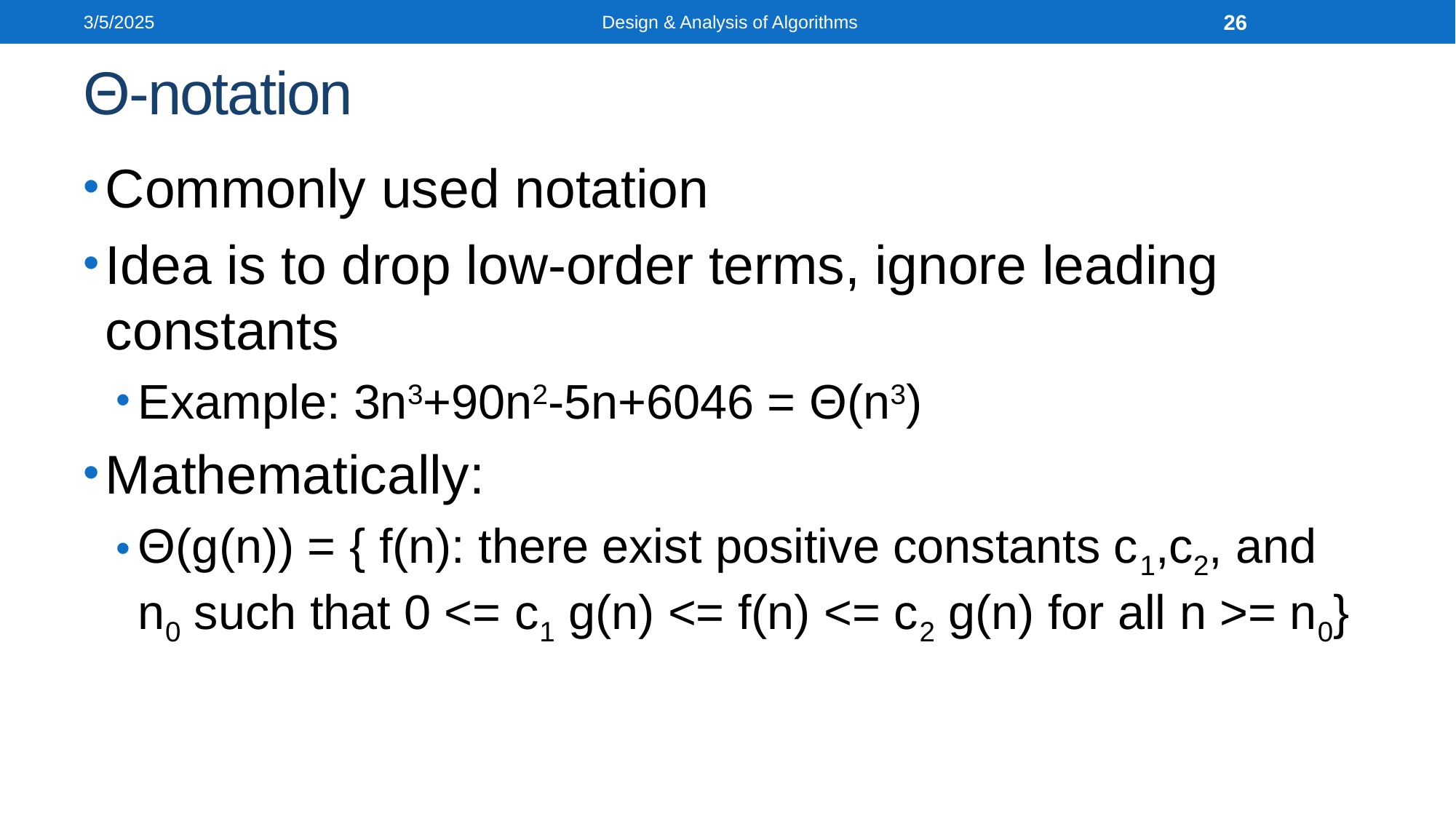

3/5/2025
 Design & Analysis of Algorithms
26
# Θ-notation
Commonly used notation
Idea is to drop low-order terms, ignore leading constants
Example: 3n3+90n2-5n+6046 = Θ(n3)
Mathematically:
Θ(g(n)) = { f(n): there exist positive constants c1,c2, and n0 such that 0 <= c1 g(n) <= f(n) <= c2 g(n) for all n >= n0}